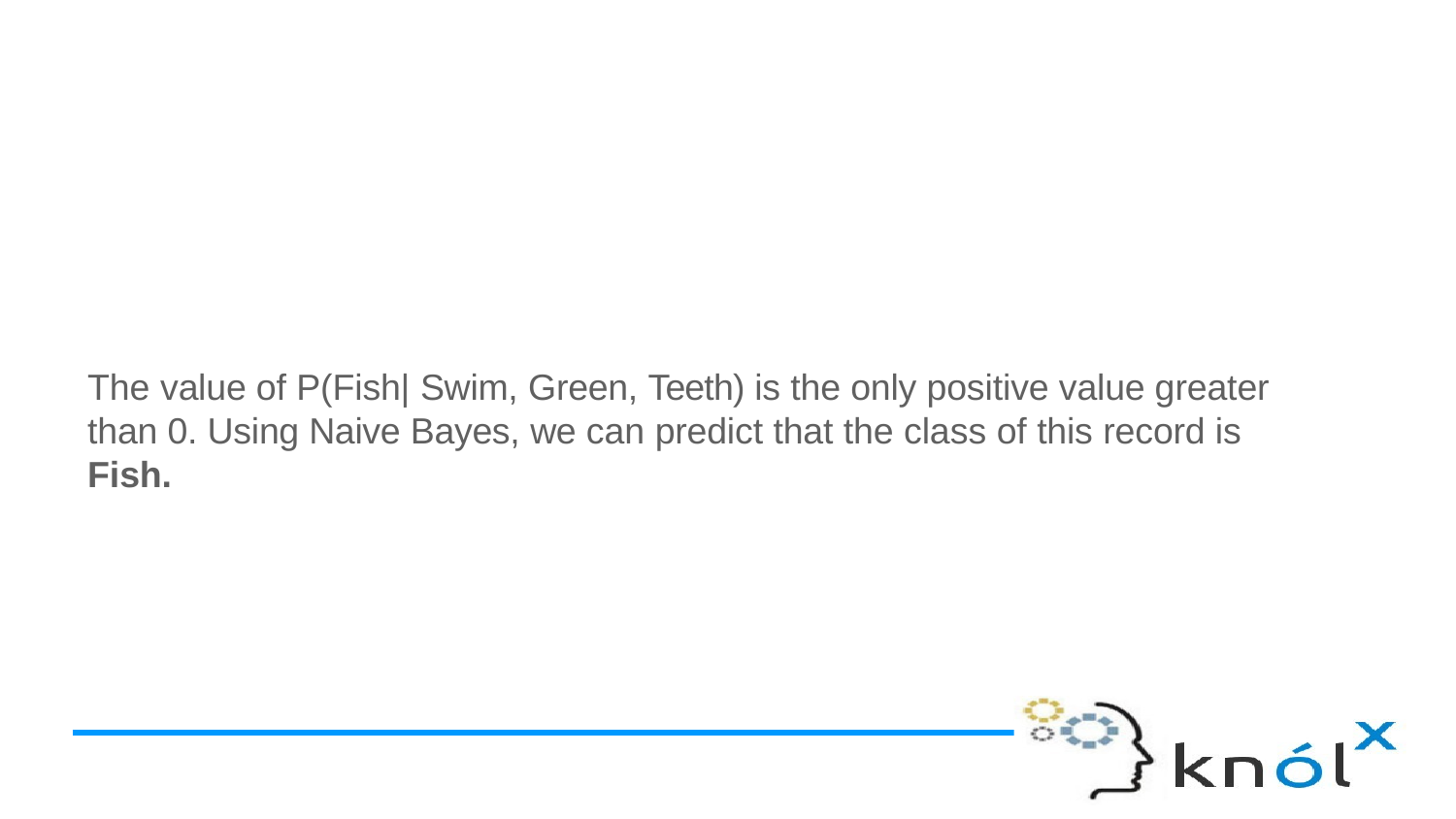

The value of P(Fish| Swim, Green, Teeth) is the only positive value greater  than 0. Using Naive Bayes, we can predict that the class of this record is  Fish.